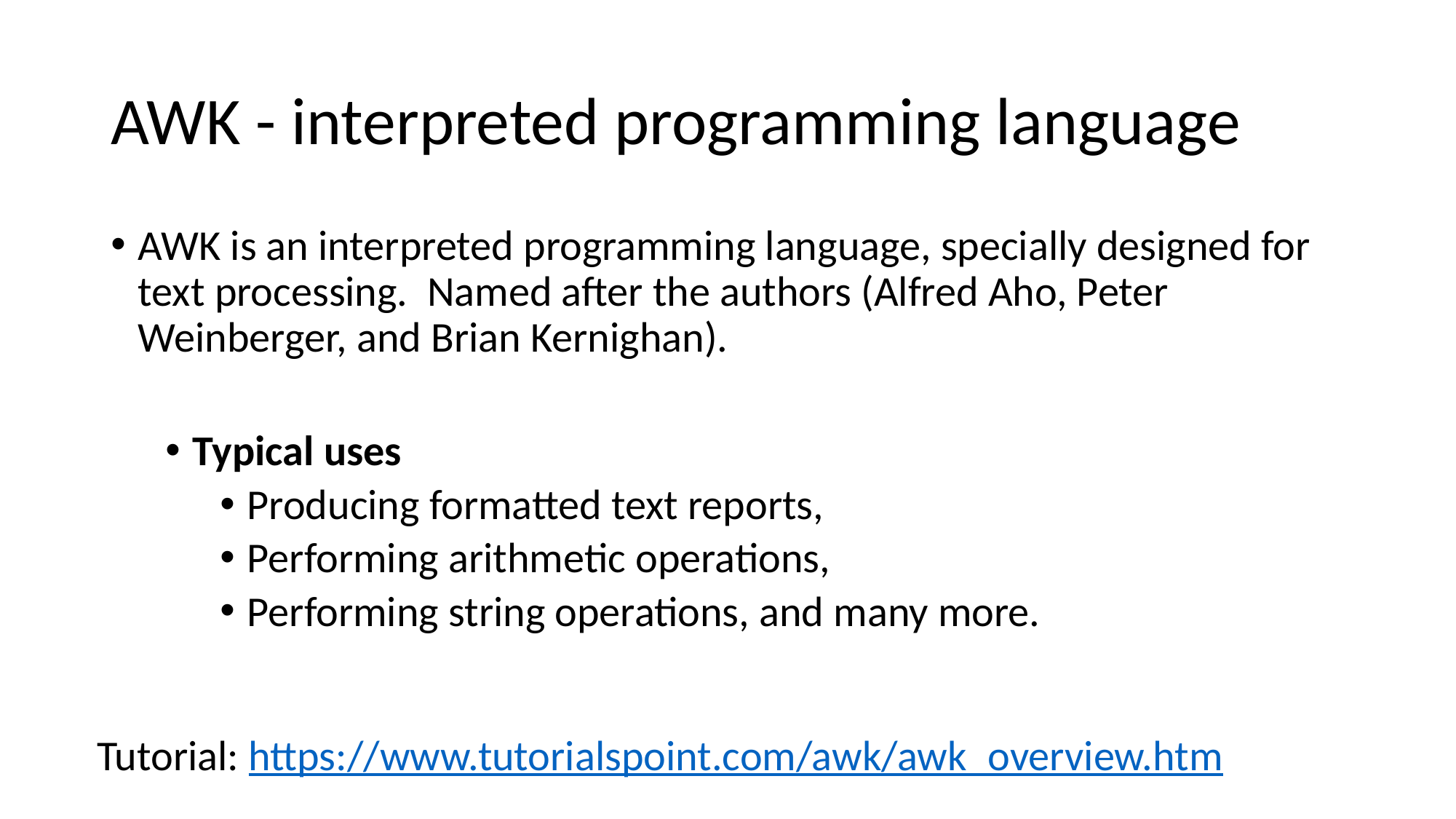

# AWK - interpreted programming language
AWK is an interpreted programming language, specially designed for text processing.  Named after the authors (Alfred Aho, Peter Weinberger, and Brian Kernighan).

Typical uses
Producing formatted text reports,
Performing arithmetic operations,
Performing string operations, and many more.

Tutorial: https://www.tutorialspoint.com/awk/awk_overview.htm